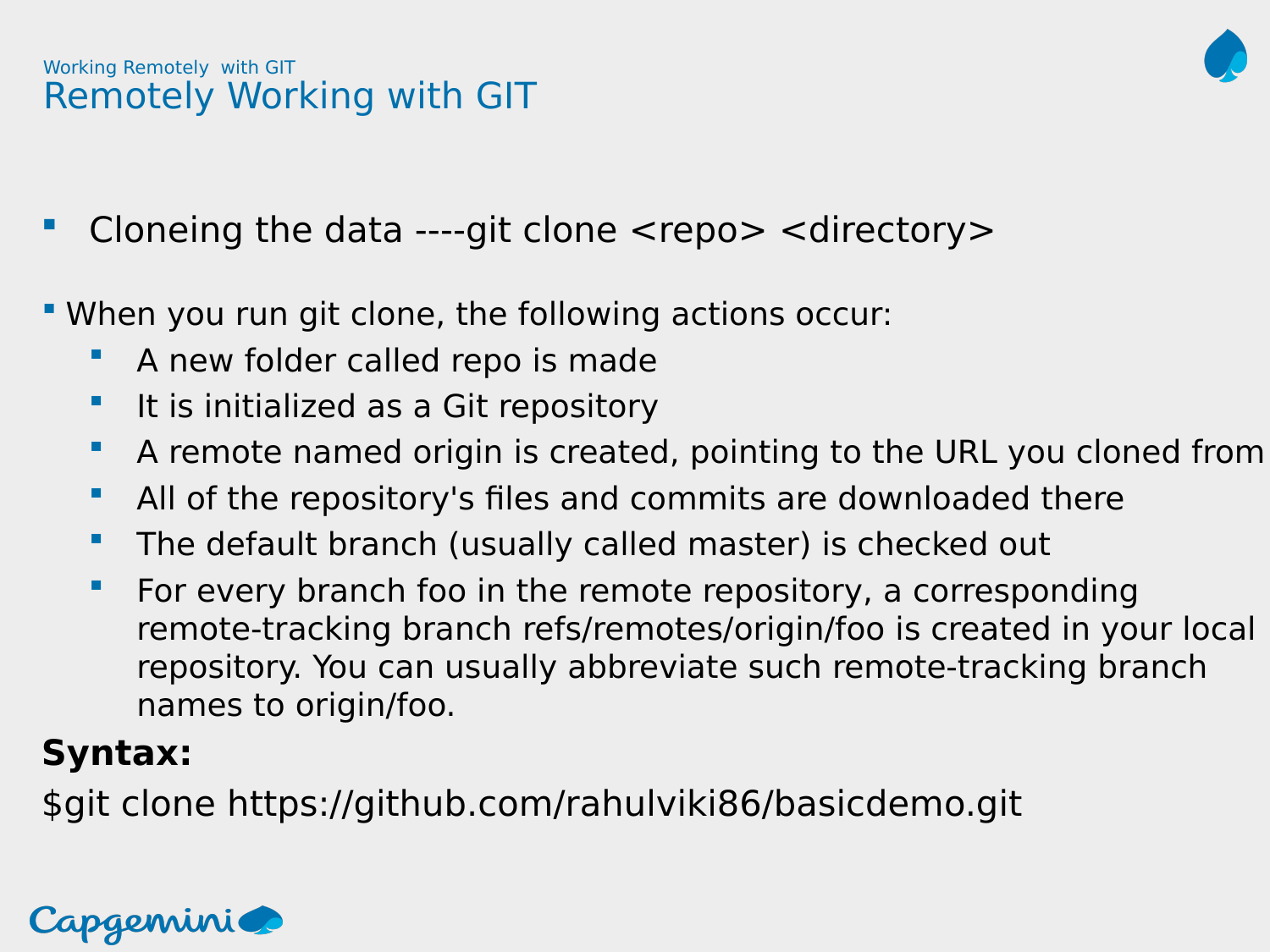

# Working Remotely  with GIT Remotely Working with GIT
Cloneing the data ----git clone <repo> <directory>

When you run git clone, the following actions occur:
A new folder called repo is made
It is initialized as a Git repository
A remote named origin is created, pointing to the URL you cloned from
All of the repository's files and commits are downloaded there
The default branch (usually called master) is checked out
For every branch foo in the remote repository, a corresponding remote-tracking branch refs/remotes/origin/foo is created in your local repository. You can usually abbreviate such remote-tracking branch names to origin/foo.
Syntax:
$git clone https://github.com/rahulviki86/basicdemo.git